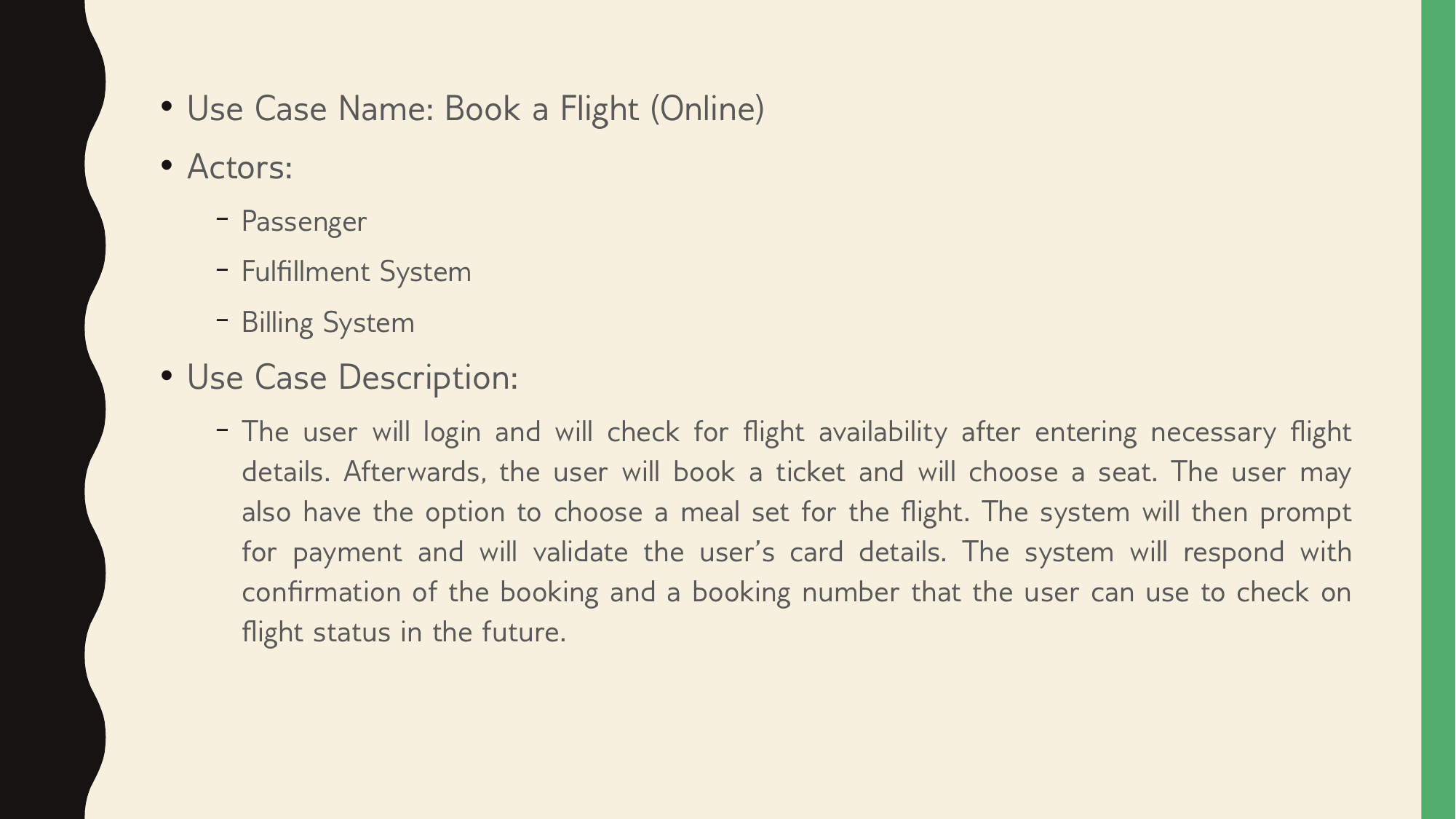

Use Case Name: Book a Flight (Online)
Actors:
Passenger
Fulfillment System
Billing System
Use Case Description:
The user will login and will check for flight availability after entering necessary flight details. Afterwards, the user will book a ticket and will choose a seat. The user may also have the option to choose a meal set for the flight. The system will then prompt for payment and will validate the user’s card details. The system will respond with confirmation of the booking and a booking number that the user can use to check on flight status in the future.